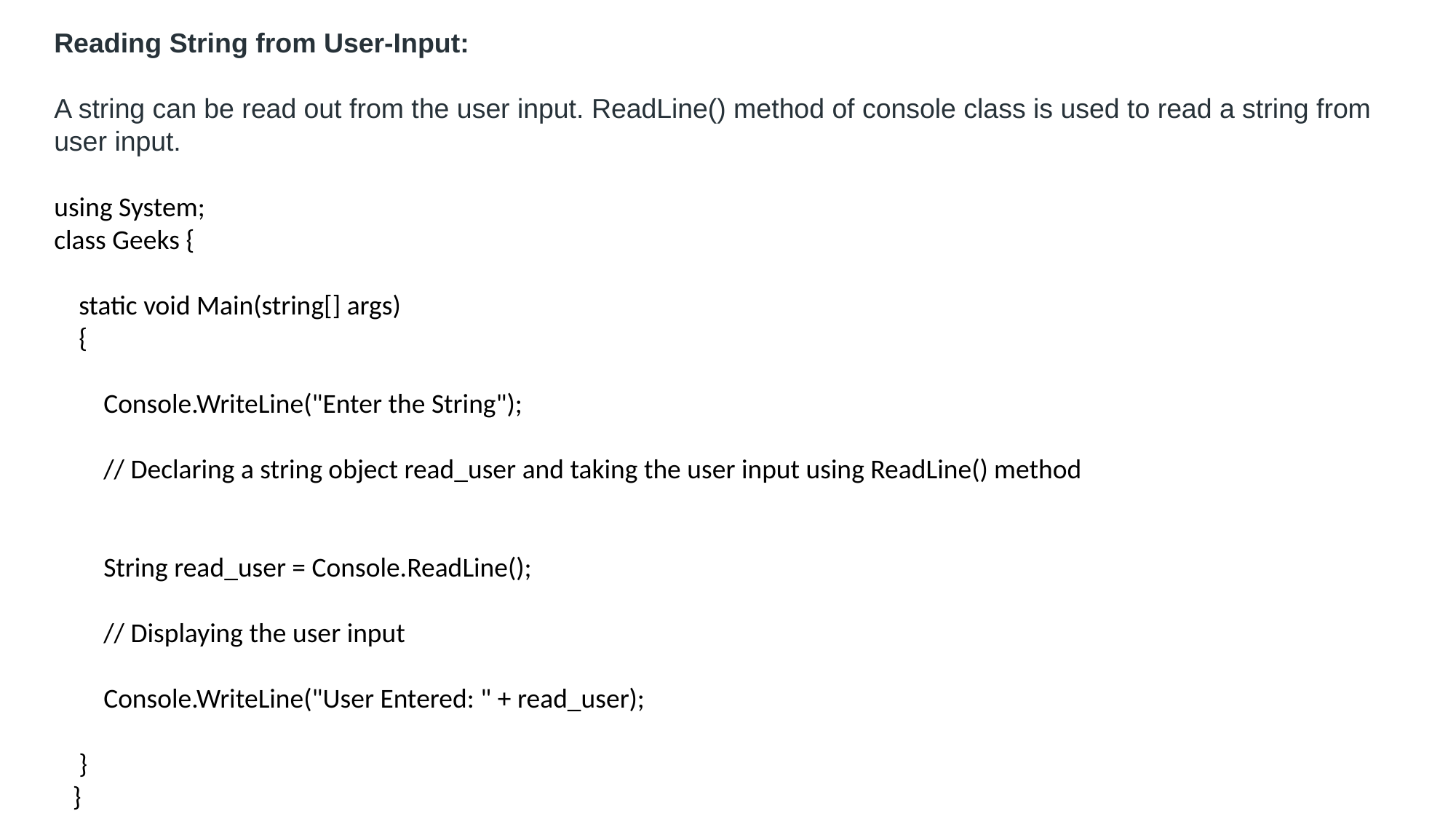

Reading String from User-Input:

A string can be read out from the user input. ReadLine() method of console class is used to read a string from user input.

using System;
class Geeks {

    static void Main(string[] args)
    {

        Console.WriteLine("Enter the String");

        // Declaring a string object read_user and taking the user input using ReadLine() method

        String read_user = Console.ReadLine();

        // Displaying the user input

        Console.WriteLine("User Entered: " + read_user);

    }
   }